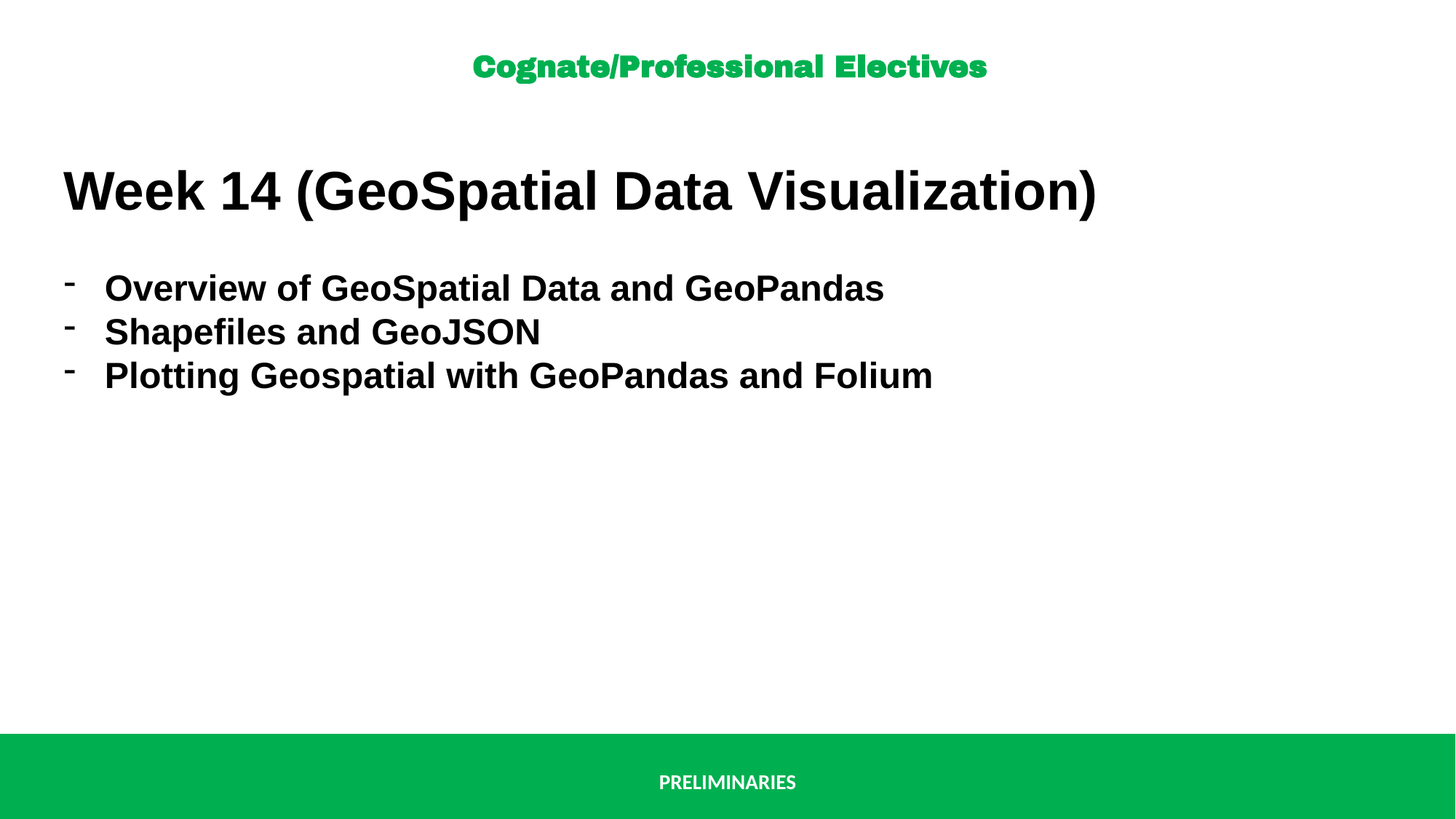

Week 14 (GeoSpatial Data Visualization)

Overview of GeoSpatial Data and GeoPandas
Shapefiles and GeoJSON
Plotting Geospatial with GeoPandas and Folium